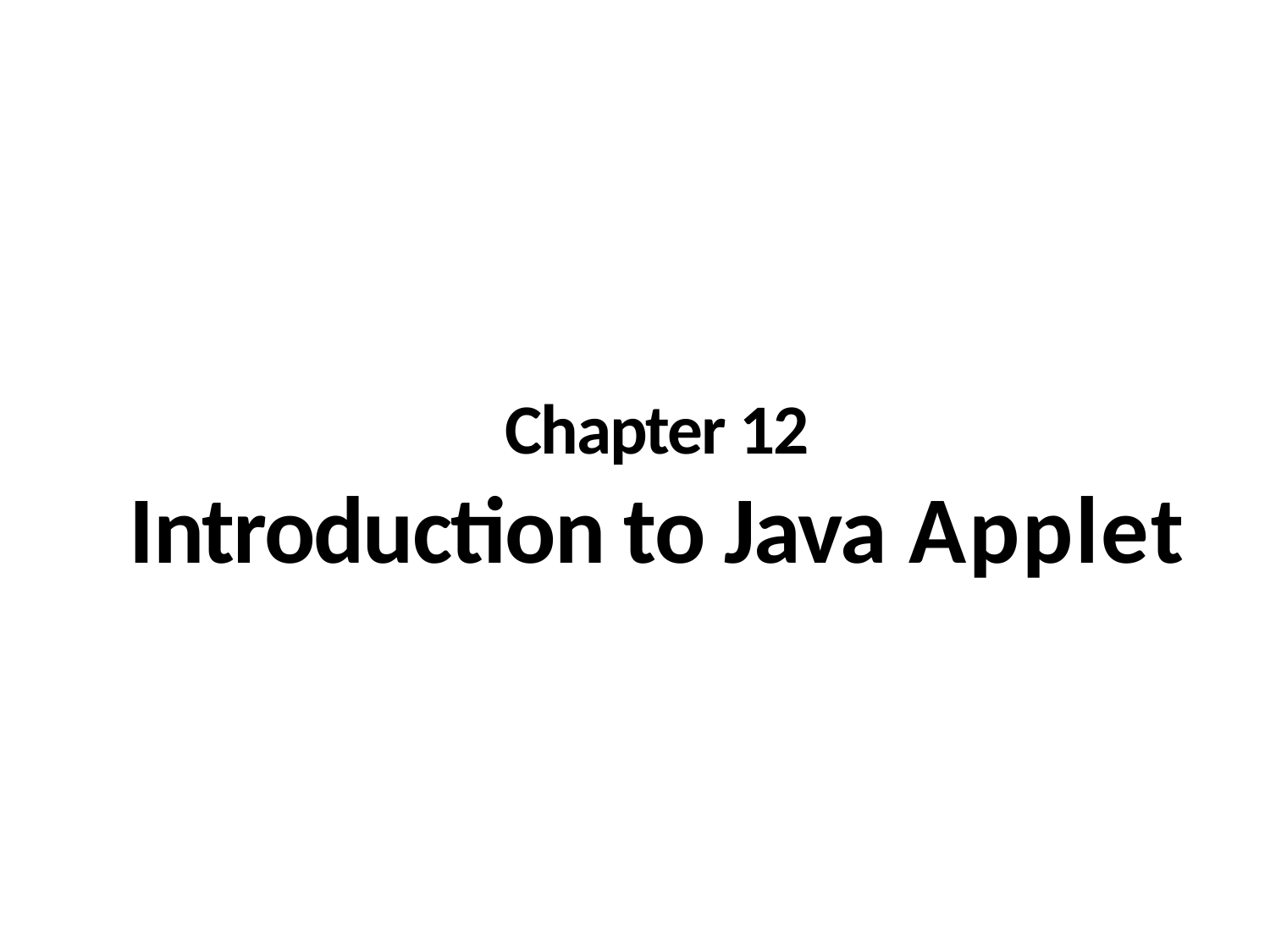

# Chapter 12 Introduction to Java Applet